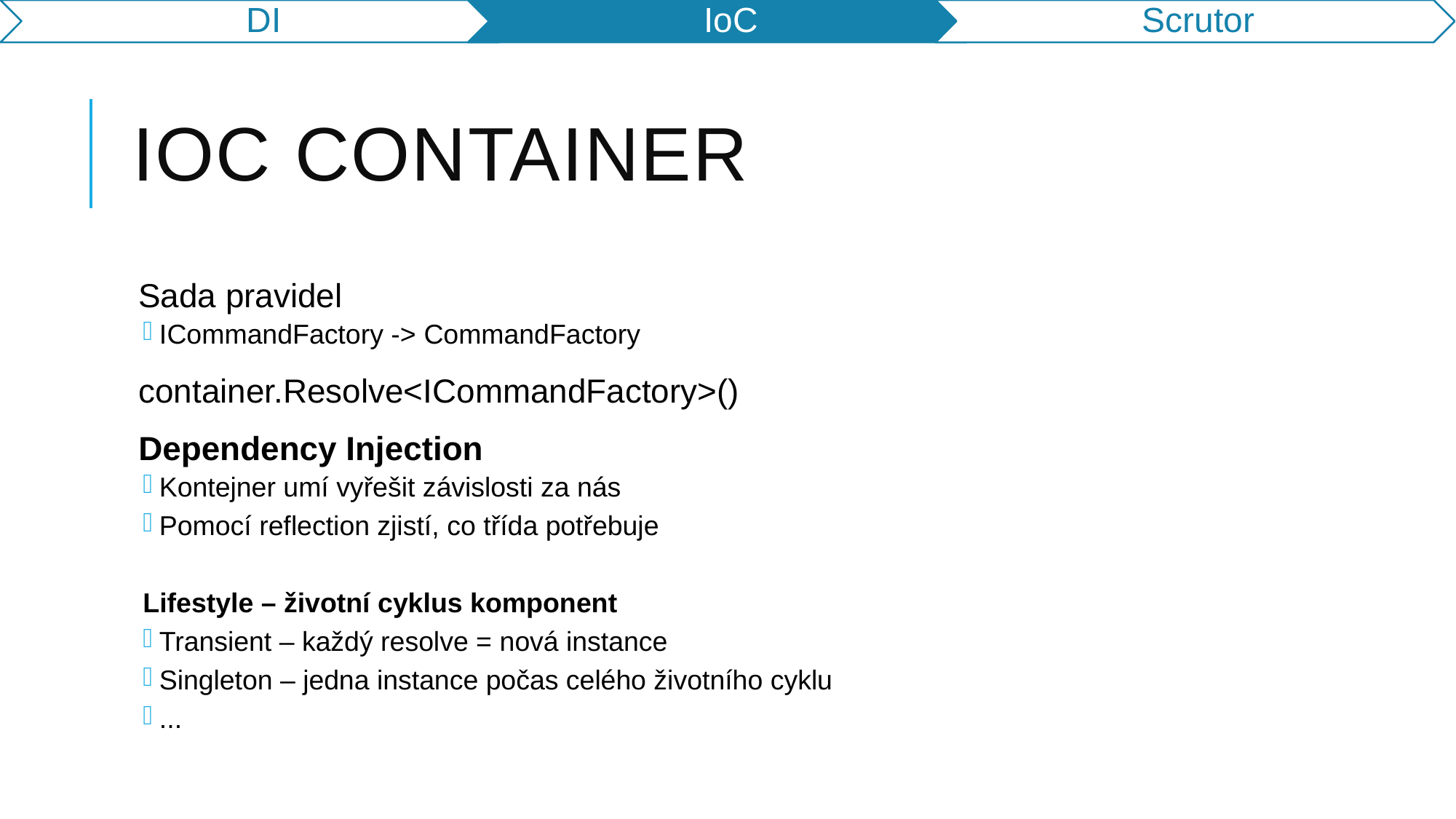

DI
IoC
Scrutor
# IOc container
Sada pravidel
ICommandFactory -> CommandFactory
container.Resolve<ICommandFactory>()
Dependency Injection
Kontejner umí vyřešit závislosti za nás
Pomocí reflection zjistí, co třída potřebuje

Lifestyle – životní cyklus komponent
Transient – každý resolve = nová instance
Singleton – jedna instance počas celého životního cyklu
...